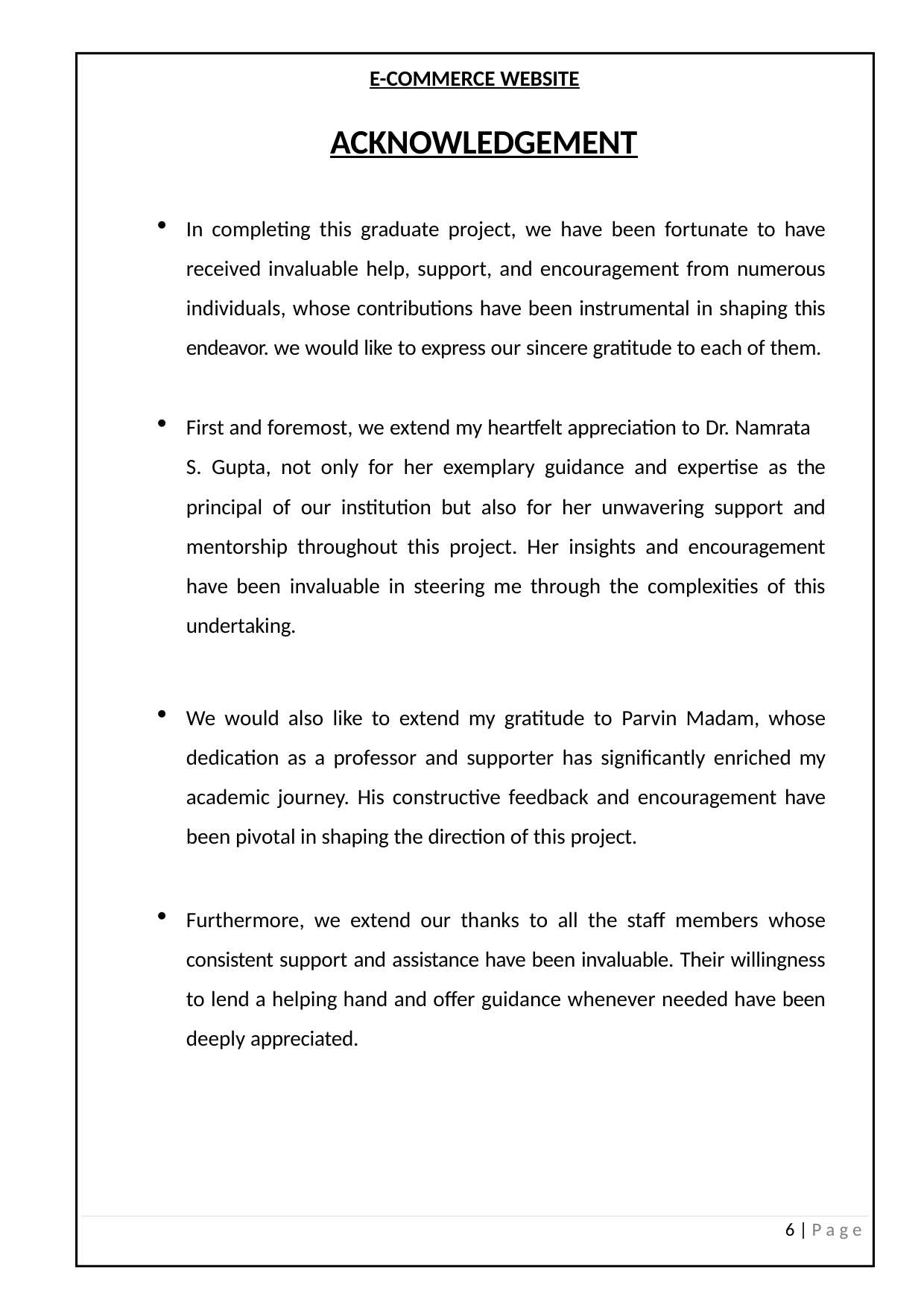

E-COMMERCE WEBSITE
ACKNOWLEDGEMENT
In completing this graduate project, we have been fortunate to have received invaluable help, support, and encouragement from numerous individuals, whose contributions have been instrumental in shaping this endeavor. we would like to express our sincere gratitude to each of them.

First and foremost, we extend my heartfelt appreciation to Dr. Namrata
S. Gupta, not only for her exemplary guidance and expertise as the principal of our institution but also for her unwavering support and mentorship throughout this project. Her insights and encouragement have been invaluable in steering me through the complexities of this undertaking.

We would also like to extend my gratitude to Parvin Madam, whose dedication as a professor and supporter has significantly enriched my academic journey. His constructive feedback and encouragement have been pivotal in shaping the direction of this project.

Furthermore, we extend our thanks to all the staff members whose consistent support and assistance have been invaluable. Their willingness to lend a helping hand and offer guidance whenever needed have been deeply appreciated.
6 | P a g e